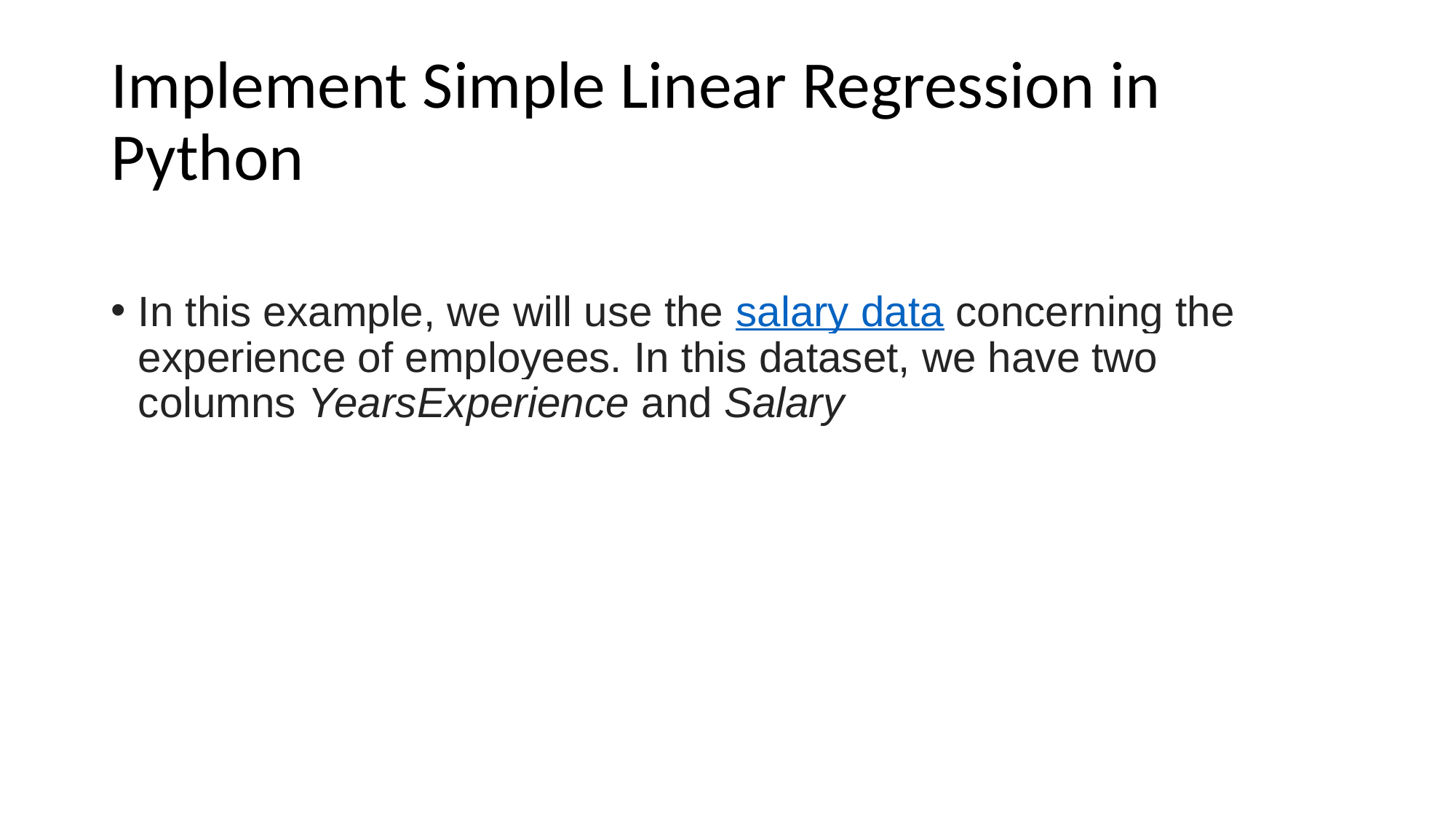

# Implement Simple Linear Regression in Python

In this example, we will use the salary data concerning the experience of employees. In this dataset, we have two columns YearsExperience and Salary